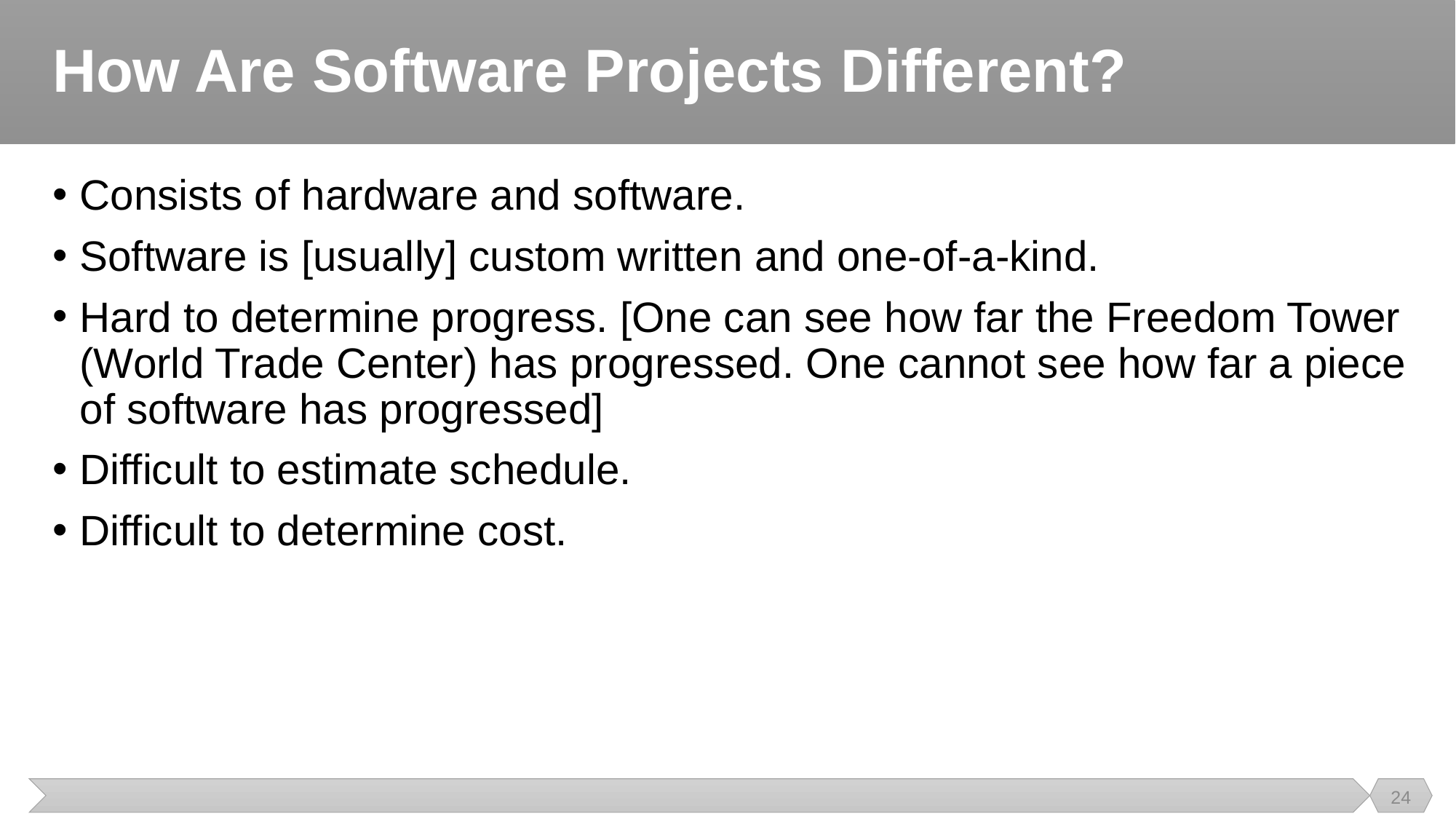

# How Are Software Projects Different?
Consists of hardware and software.
Software is [usually] custom written and one-of-a-kind.
Hard to determine progress. [One can see how far the Freedom Tower (World Trade Center) has progressed. One cannot see how far a piece of software has progressed]
Difficult to estimate schedule.
Difficult to determine cost.
24